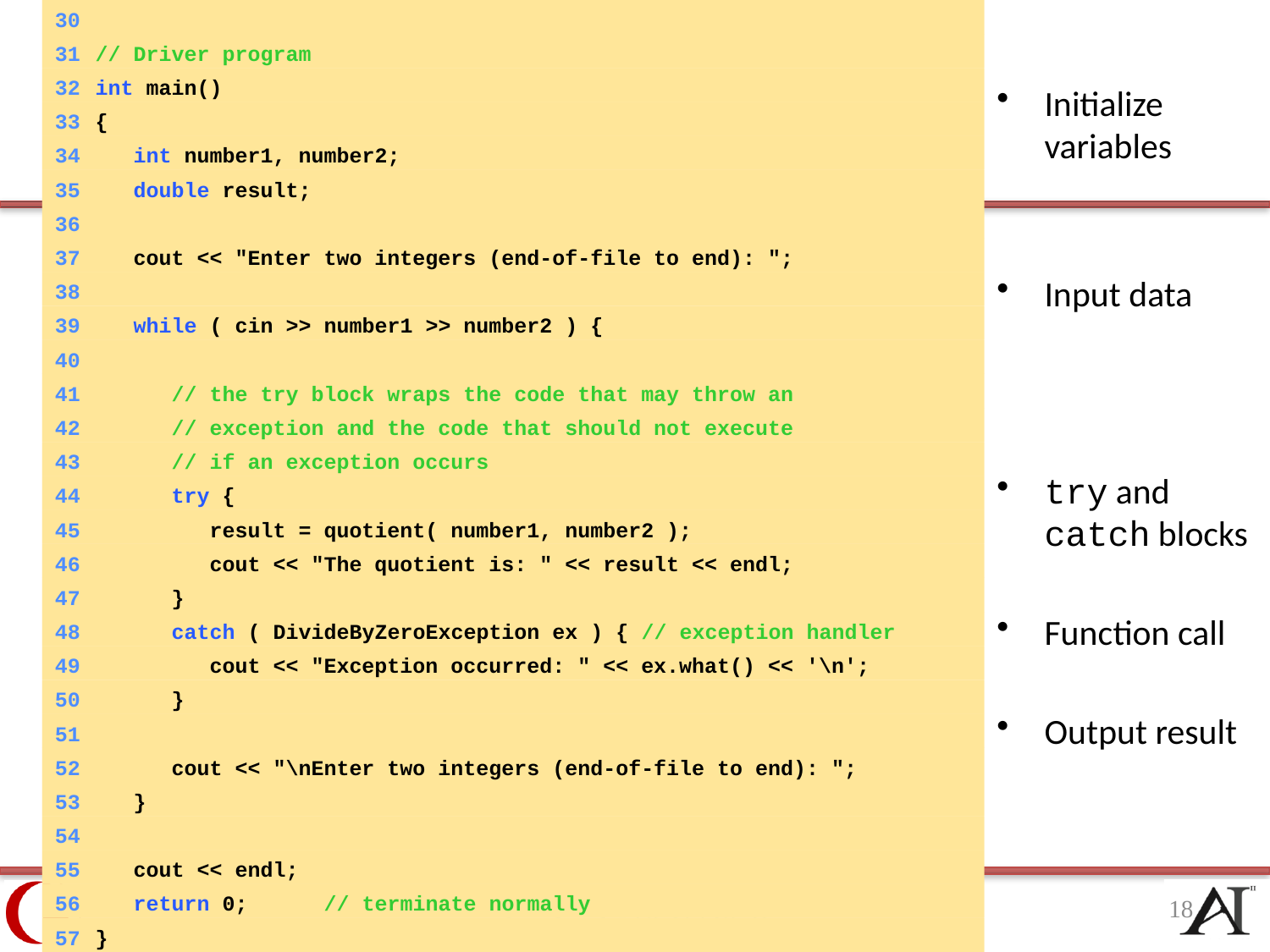

30

	31	// Driver program

	32	int main()

	33	{

	34	   int number1, number2;

	35	   double result;

	36

	37	   cout << "Enter two integers (end-of-file to end): ";

	38

	39	   while ( cin >> number1 >> number2 ) {

	40

	41	      // the try block wraps the code that may throw an

	42	      // exception and the code that should not execute

	43	      // if an exception occurs

	44	      try {

	45	         result = quotient( number1, number2 );

	46	         cout << "The quotient is: " << result << endl;

	47	      }

	48	      catch ( DivideByZeroException ex ) { // exception handler

	49	         cout << "Exception occurred: " << ex.what() << '\n';

	50	      }

	51

	52	      cout << "\nEnter two integers (end-of-file to end): ";

	53	   }

	54

	55	   cout << endl;

	56	   return 0;      // terminate normally

	57	}

Initialize variables

Input data

try and catch blocks

Function call

Output result
CENG 213 Data Structures
18